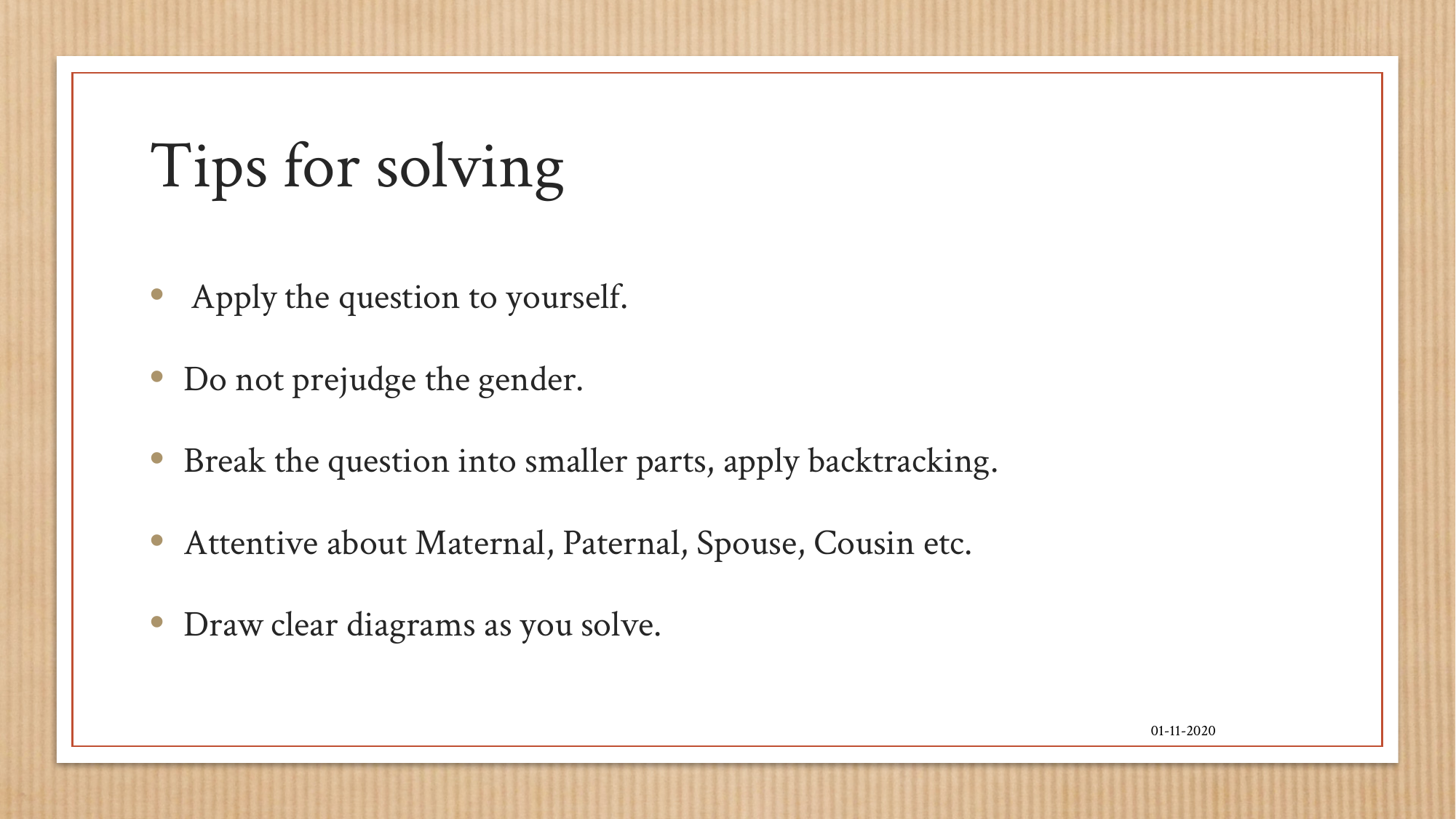

# Tips for solving
 Apply the question to yourself.
Do not prejudge the gender.
Break the question into smaller parts, apply backtracking.
Attentive about Maternal, Paternal, Spouse, Cousin etc.
Draw clear diagrams as you solve.

CIR
01-11-2020
7